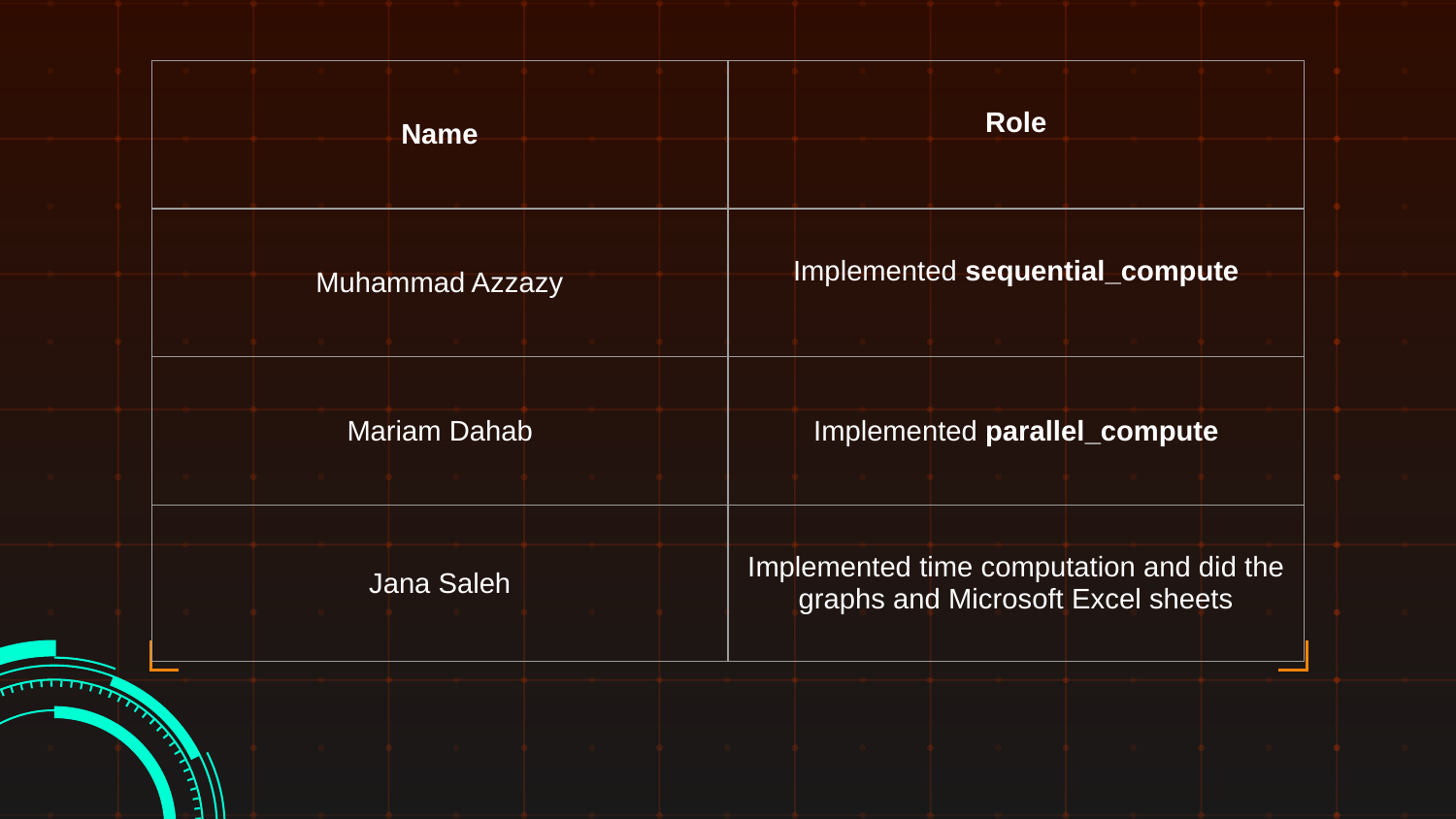

| Name | Role |
| --- | --- |
| Muhammad Azzazy | Implemented sequential\_compute |
| Mariam Dahab | Implemented parallel\_compute |
| Jana Saleh | Implemented time computation and did the graphs and Microsoft Excel sheets |